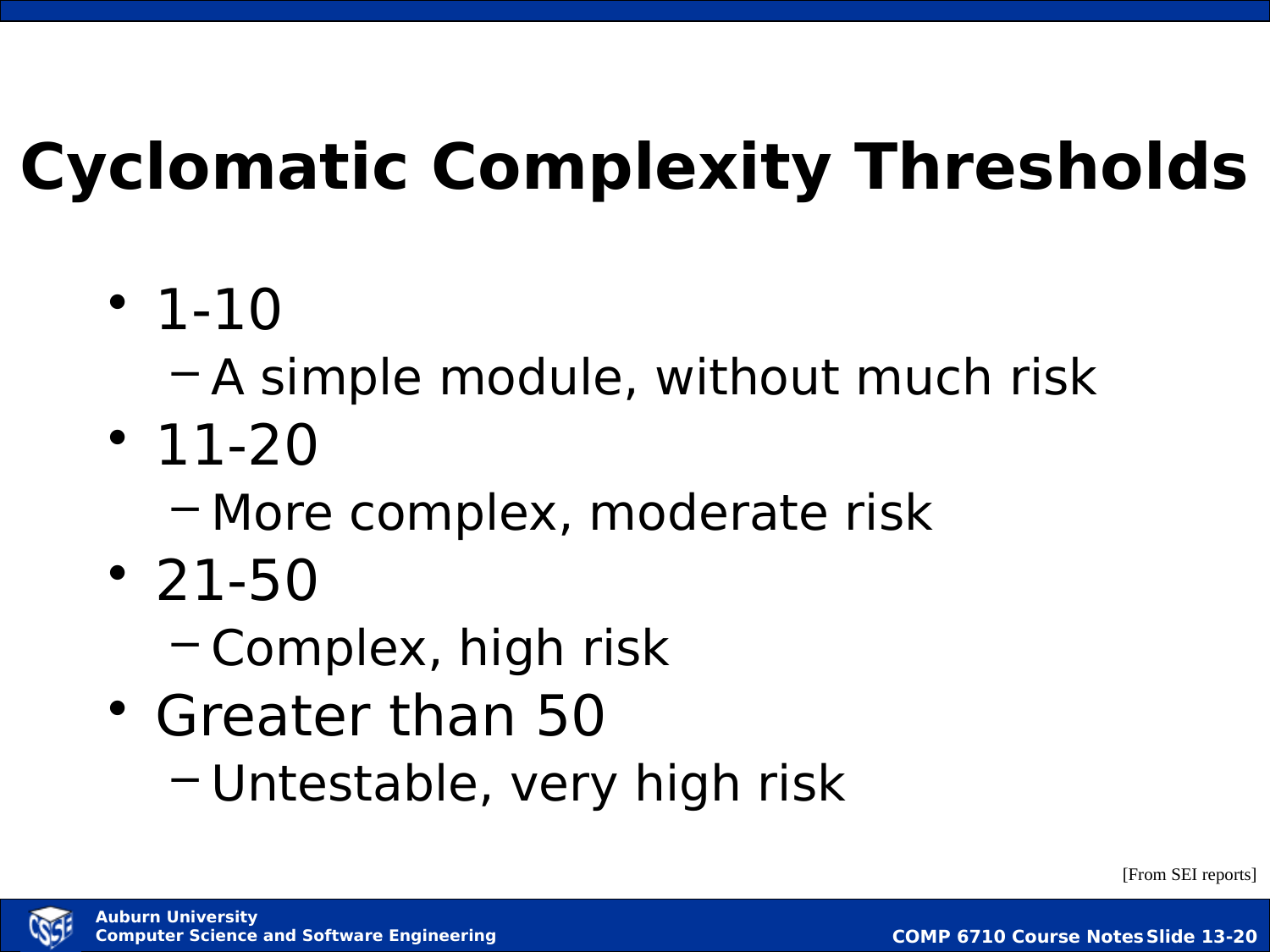

# Cyclomatic Complexity Thresholds
1-10
A simple module, without much risk
11-20
More complex, moderate risk
21-50
Complex, high risk
Greater than 50
Untestable, very high risk
[From SEI reports]